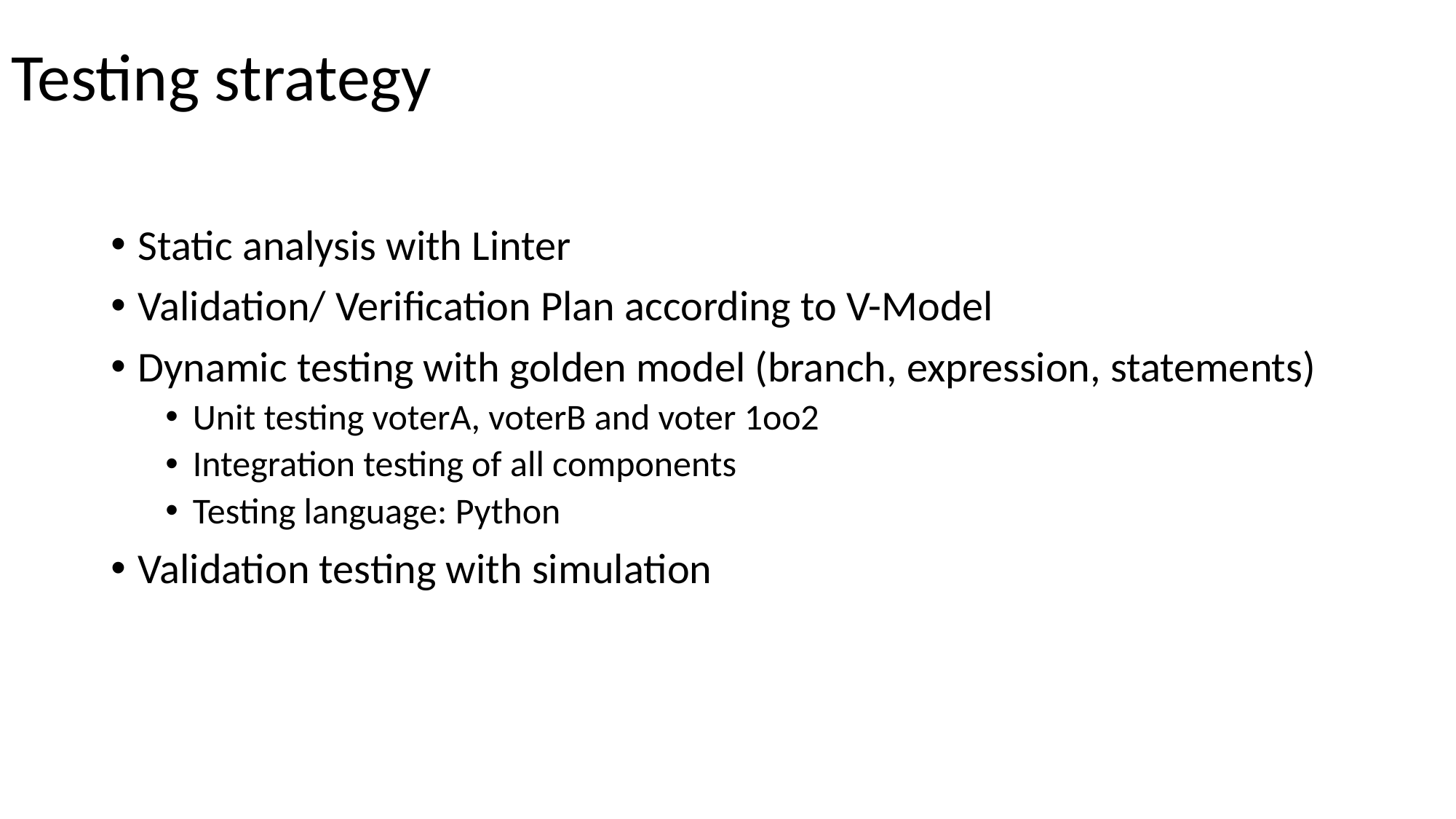

# Testing strategy
Static analysis with Linter
Validation/ Verification Plan according to V-Model
Dynamic testing with golden model (branch, expression, statements)
Unit testing voterA, voterB and voter 1oo2
Integration testing of all components
Testing language: Python
Validation testing with simulation